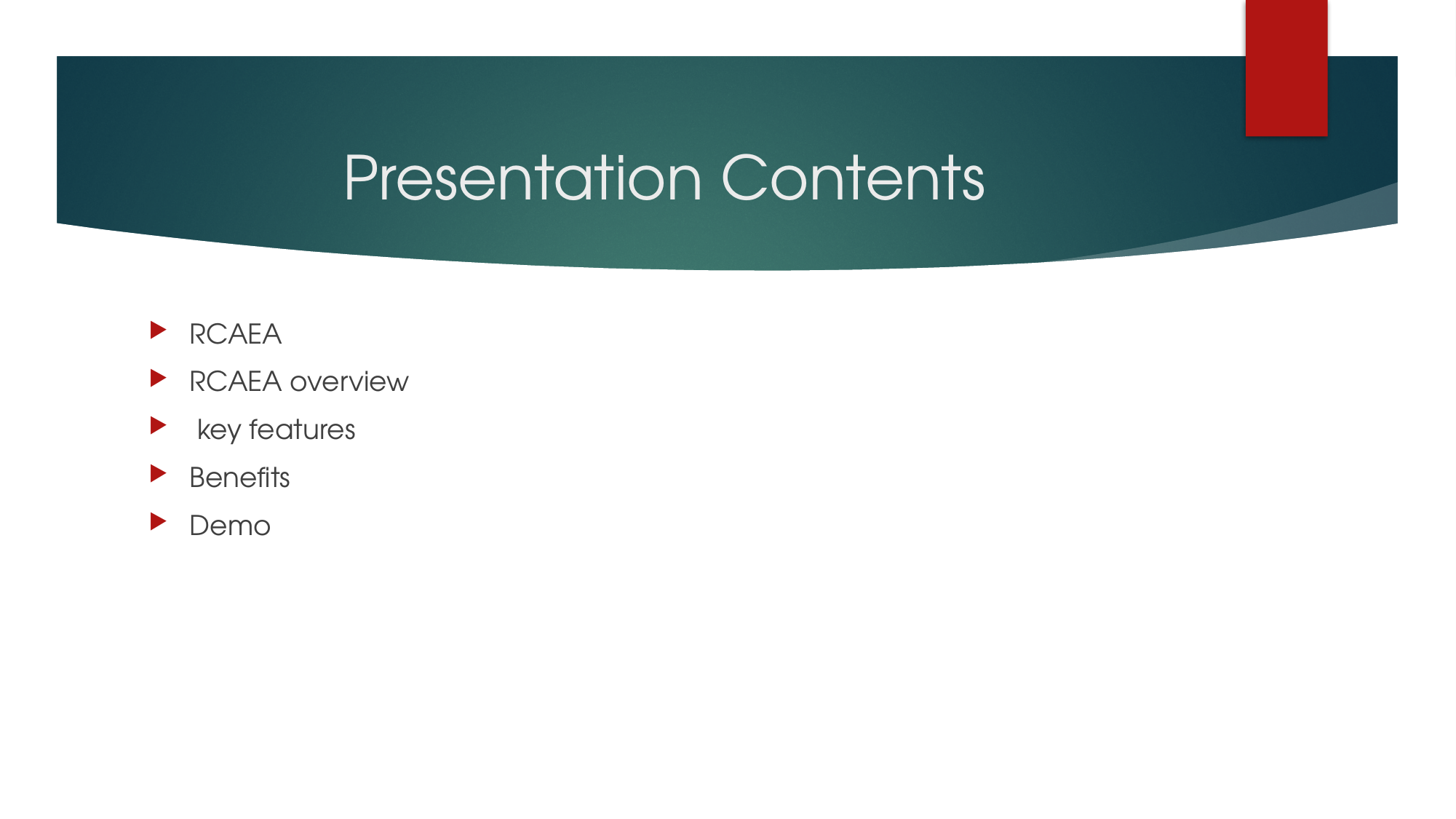

# Presentation Contents
RCAEA
RCAEA overview
 key features
Benefits
Demo